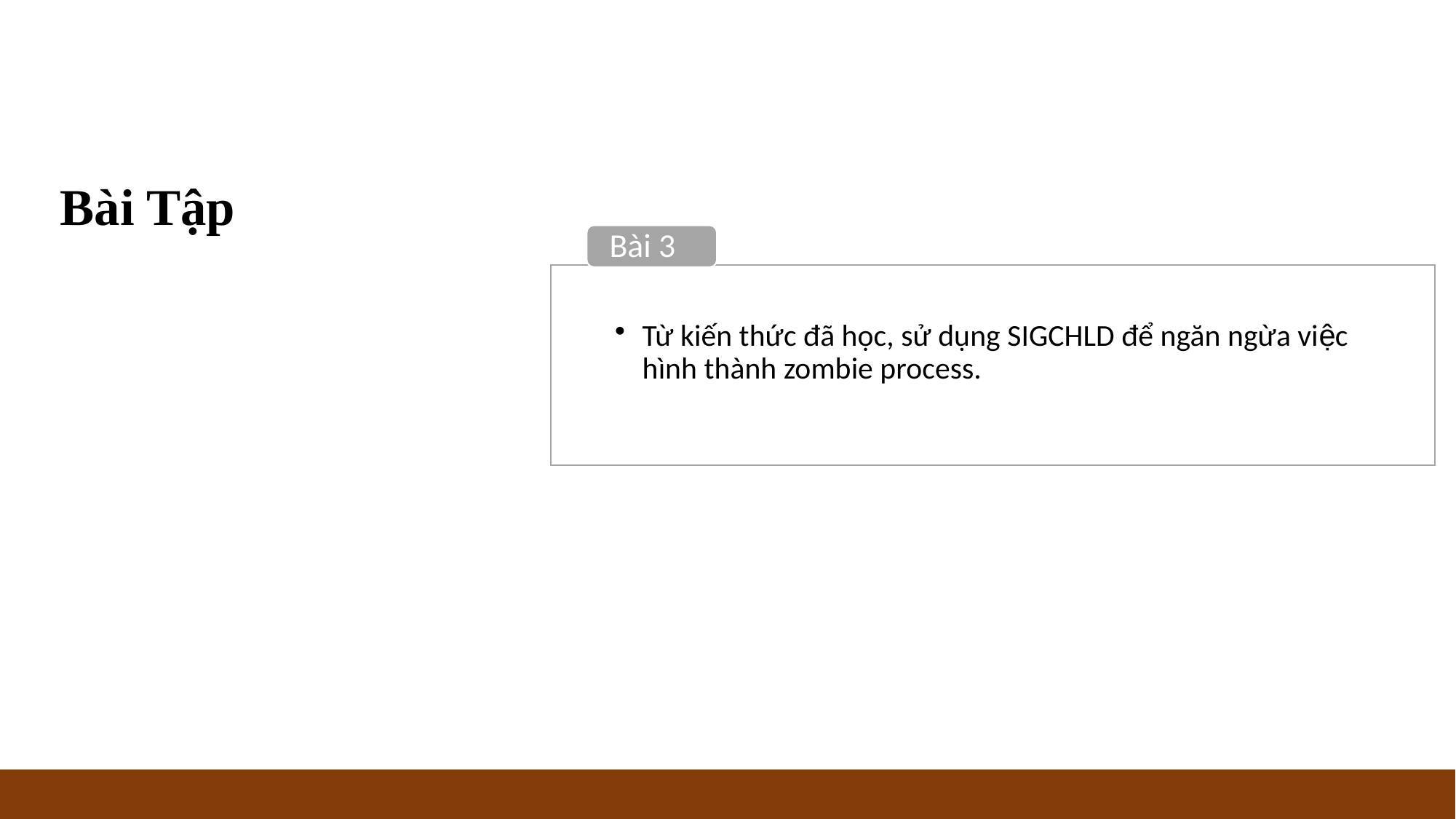

Bài Tập

Bài 3
Từ kiến thức đã học, sử dụng SIGCHLD để ngăn ngừa việc hình thành zombie process.